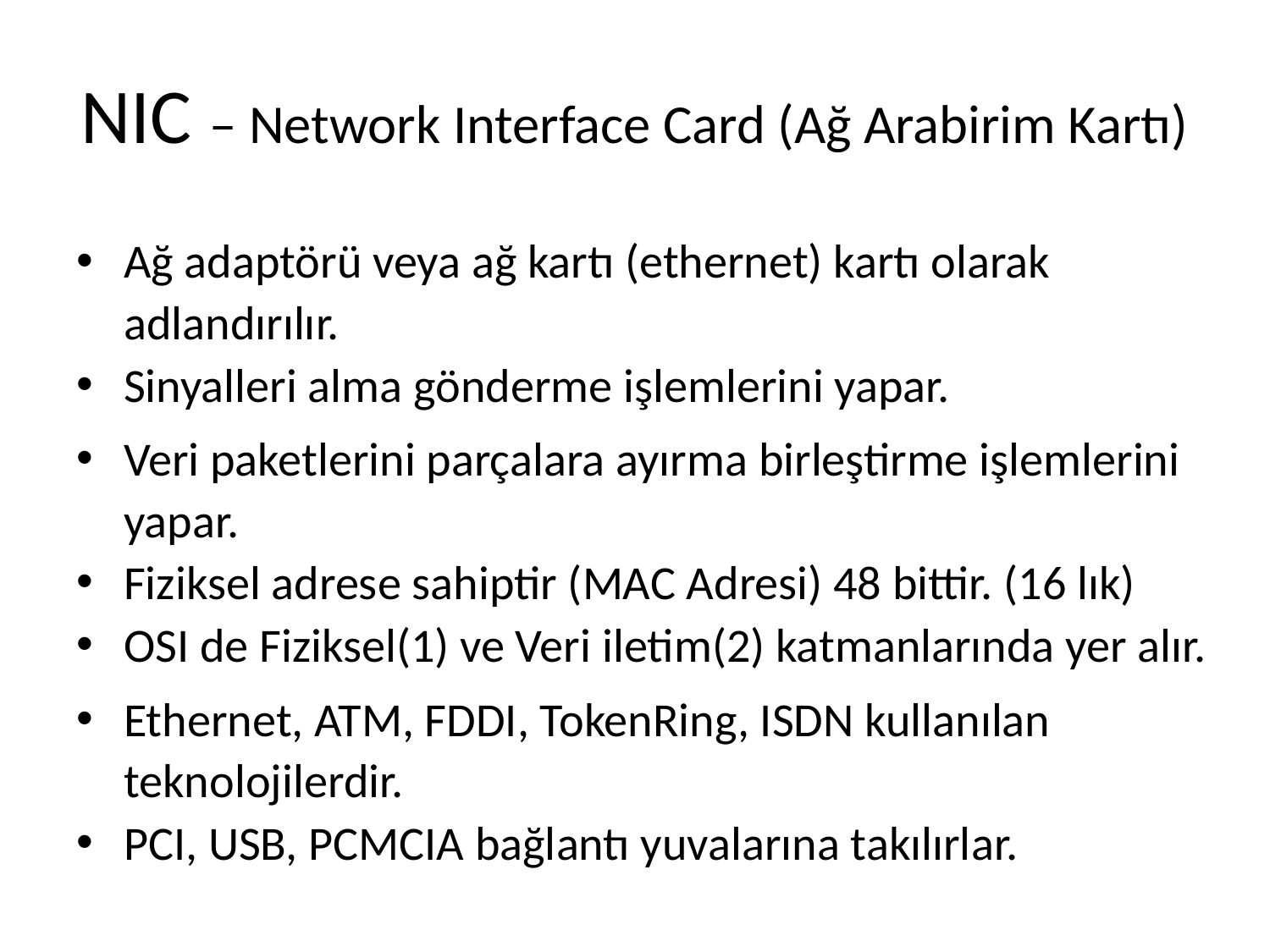

# NIC – Network Interface Card (Ağ Arabirim Kartı)
Ağ adaptörü veya ağ kartı (ethernet) kartı olarak adlandırılır.
Sinyalleri alma gönderme işlemlerini yapar.
Veri paketlerini parçalara ayırma birleştirme işlemlerini yapar.
Fiziksel adrese sahiptir (MAC Adresi) 48 bittir. (16 lık)
OSI de Fiziksel(1) ve Veri iletim(2) katmanlarında yer alır.
Ethernet, ATM, FDDI, TokenRing, ISDN kullanılan teknolojilerdir.
PCI, USB, PCMCIA bağlantı yuvalarına takılırlar.